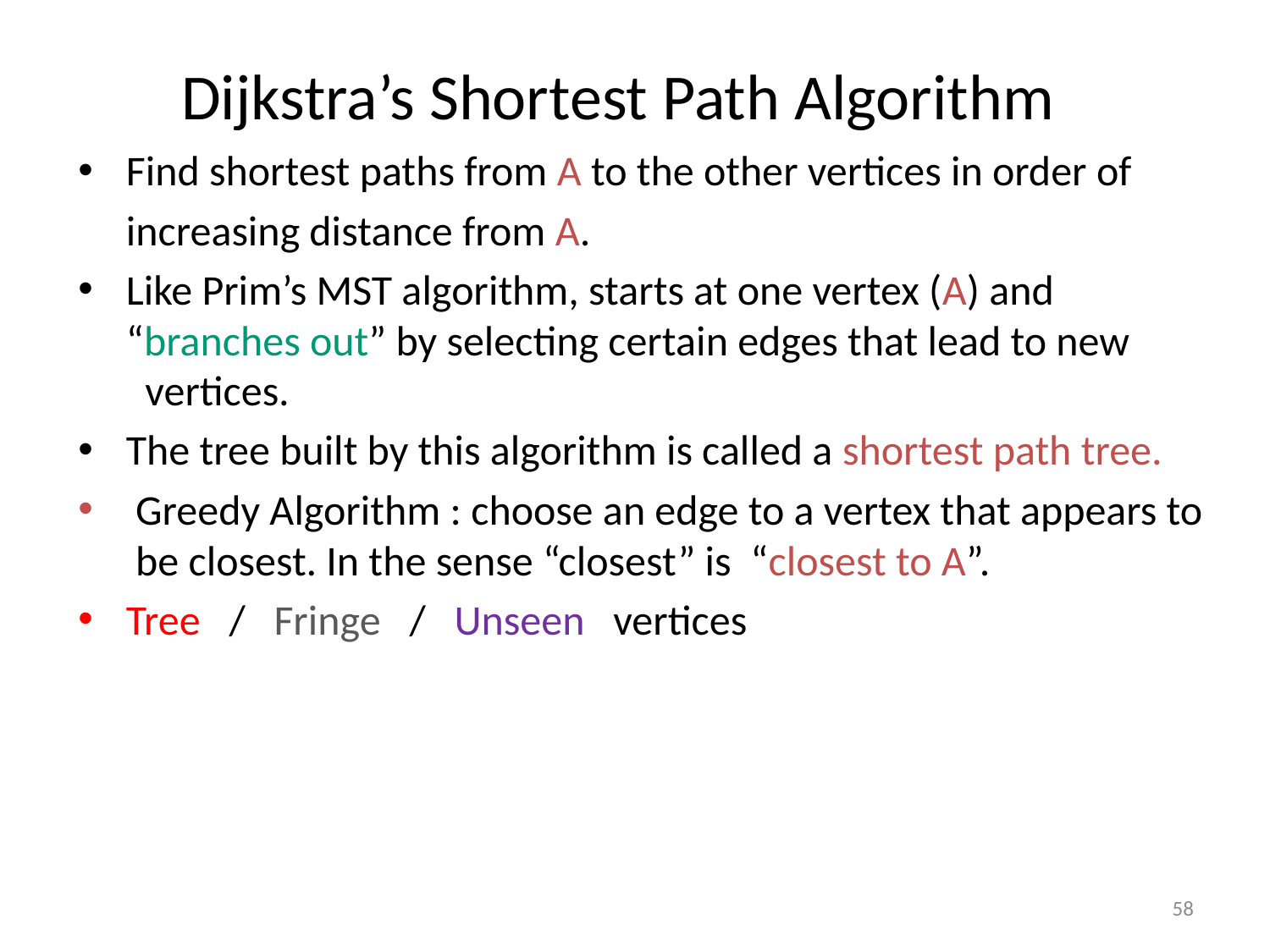

# Dijkstra’s Shortest Path Algorithm
Find shortest paths from A to the other vertices in order of
	increasing distance from A.
Like Prim’s MST algorithm, starts at one vertex (A) and               “branches out” by selecting certain edges that lead to new          vertices.
The tree built by this algorithm is called a shortest path tree.
 Greedy Algorithm : choose an edge to a vertex that appears to  be closest. In the sense “closest” is  “closest to A”.
Tree   /   Fringe   /   Unseen   vertices

58